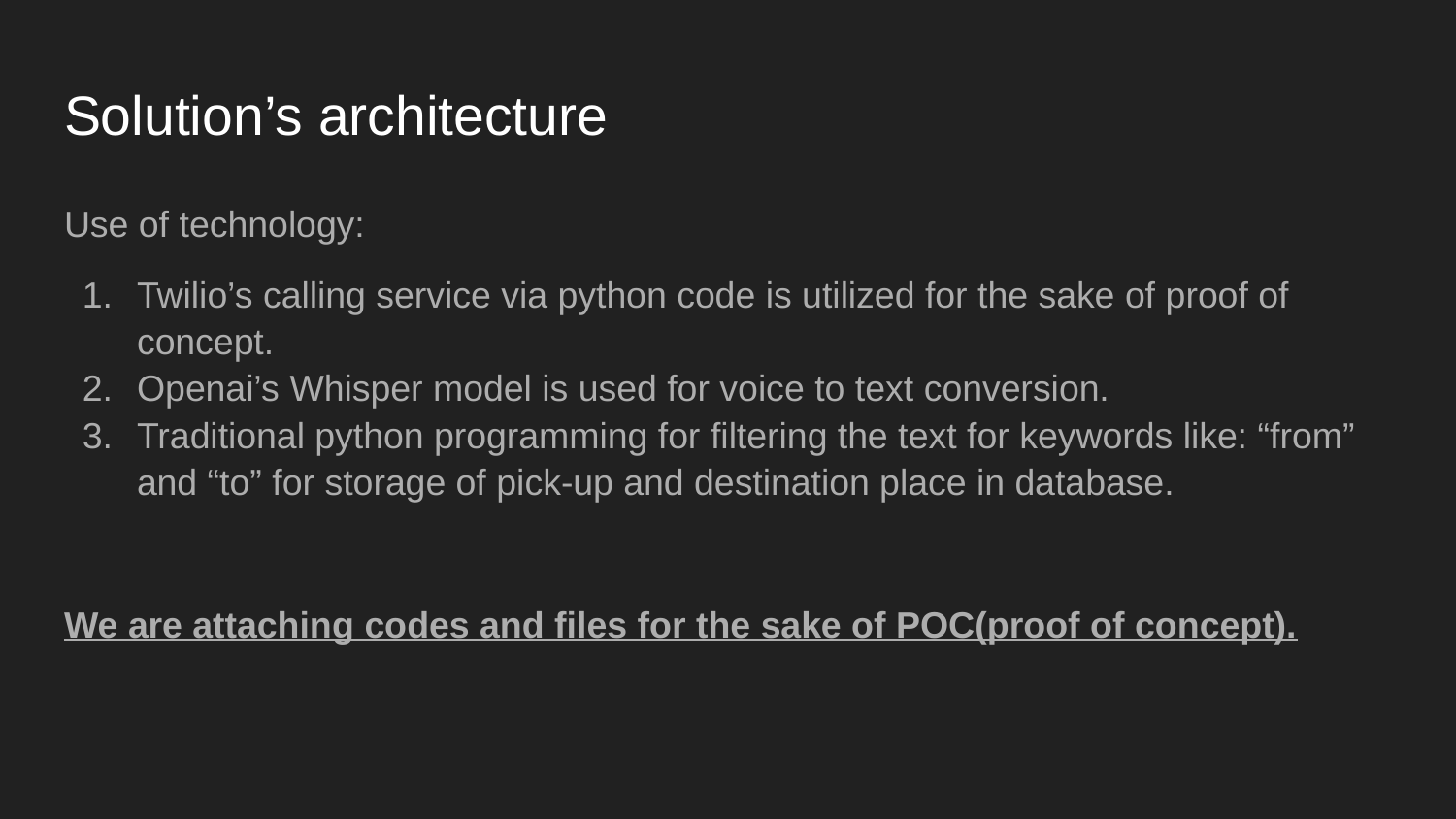

# Solution’s architecture
Use of technology:
Twilio’s calling service via python code is utilized for the sake of proof of concept.
Openai’s Whisper model is used for voice to text conversion.
Traditional python programming for filtering the text for keywords like: “from” and “to” for storage of pick-up and destination place in database.

We are attaching codes and files for the sake of POC(proof of concept).